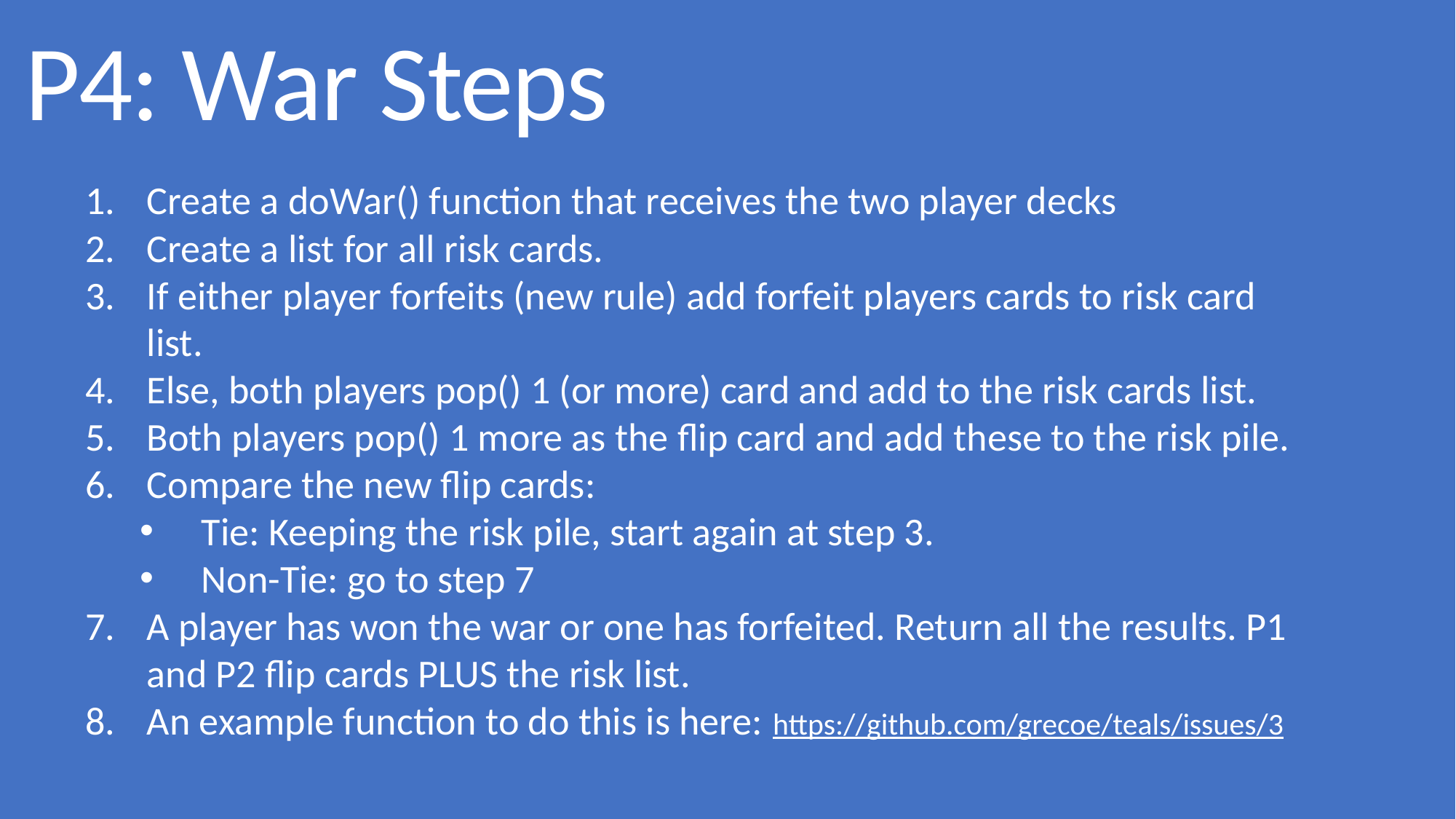

# P4: War Steps
Create a doWar() function that receives the two player decks
Create a list for all risk cards.
If either player forfeits (new rule) add forfeit players cards to risk card list.
Else, both players pop() 1 (or more) card and add to the risk cards list.
Both players pop() 1 more as the flip card and add these to the risk pile.
Compare the new flip cards:
Tie: Keeping the risk pile, start again at step 3.
Non-Tie: go to step 7
A player has won the war or one has forfeited. Return all the results. P1 and P2 flip cards PLUS the risk list.
An example function to do this is here: https://github.com/grecoe/teals/issues/3